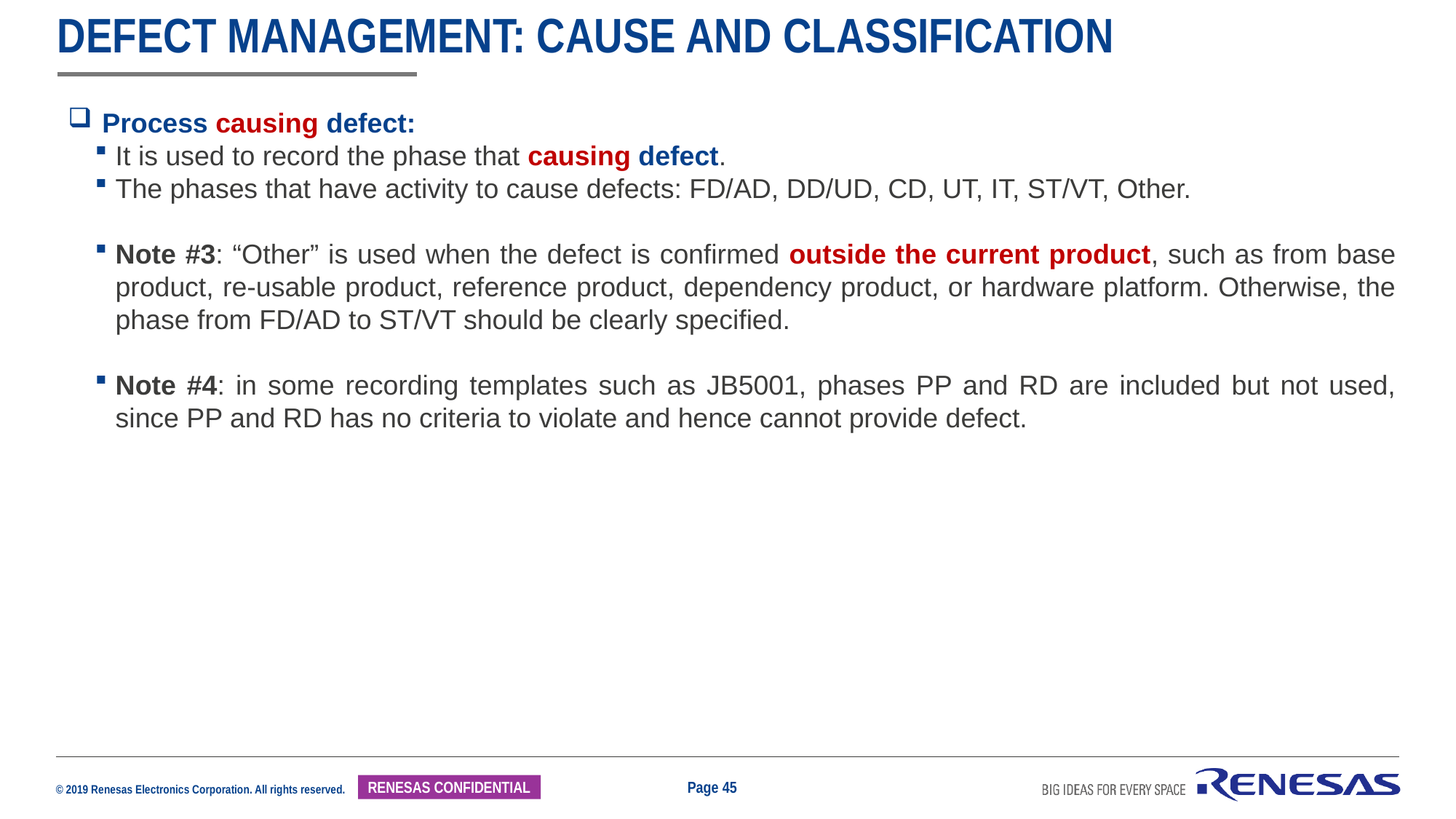

# Defect Management: cause and classification
Process causing defect:
It is used to record the phase that causing defect.
The phases that have activity to cause defects: FD/AD, DD/UD, CD, UT, IT, ST/VT, Other.

Note #3: “Other” is used when the defect is confirmed outside the current product, such as from base product, re-usable product, reference product, dependency product, or hardware platform. Otherwise, the phase from FD/AD to ST/VT should be clearly specified.

Note #4: in some recording templates such as JB5001, phases PP and RD are included but not used, since PP and RD has no criteria to violate and hence cannot provide defect.
Page 45